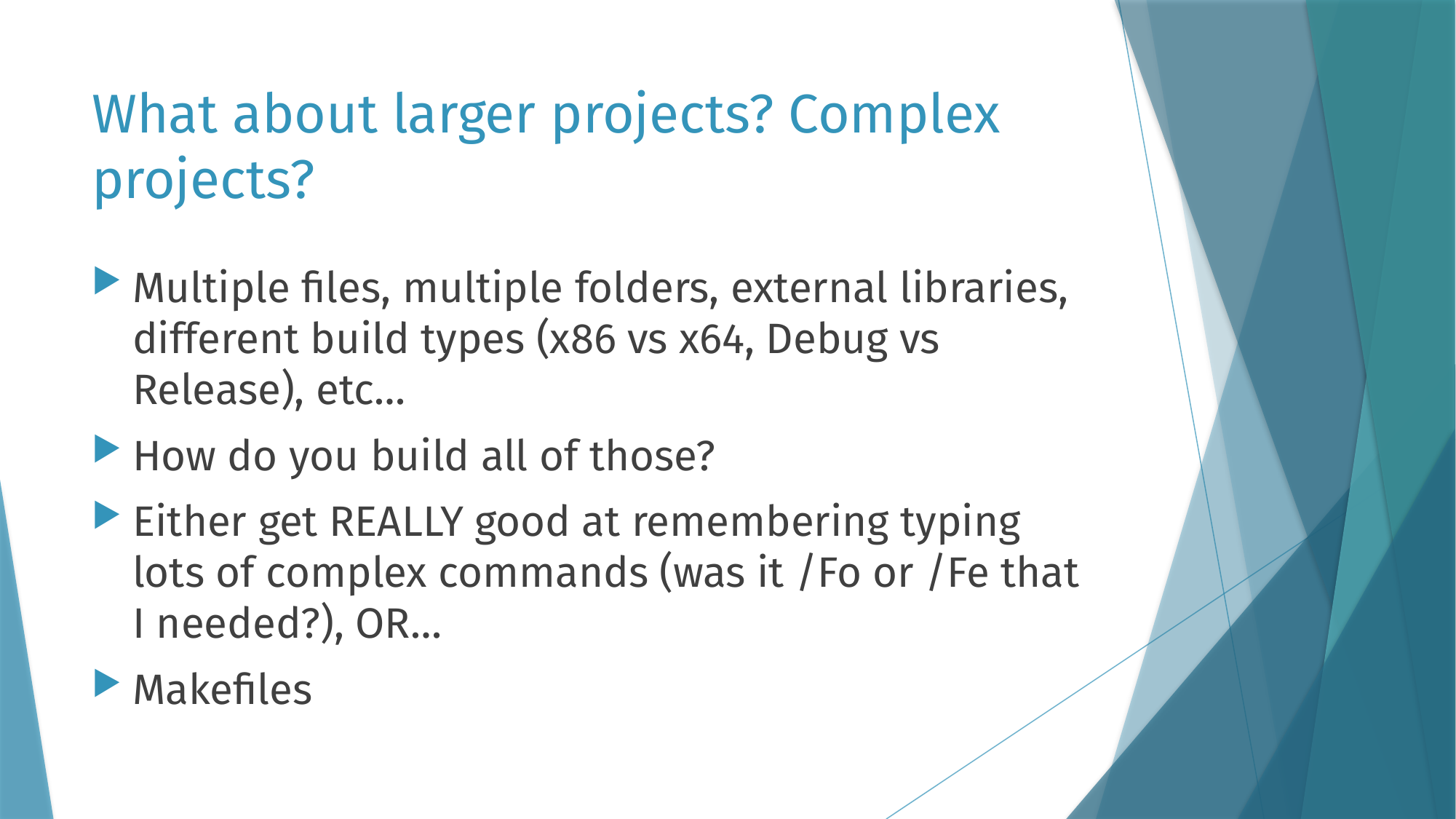

# What about larger projects? Complex projects?
Multiple files, multiple folders, external libraries, different build types (x86 vs x64, Debug vs Release), etc…
How do you build all of those?
Either get REALLY good at remembering typing lots of complex commands (was it /Fo or /Fe that I needed?), OR…
Makefiles